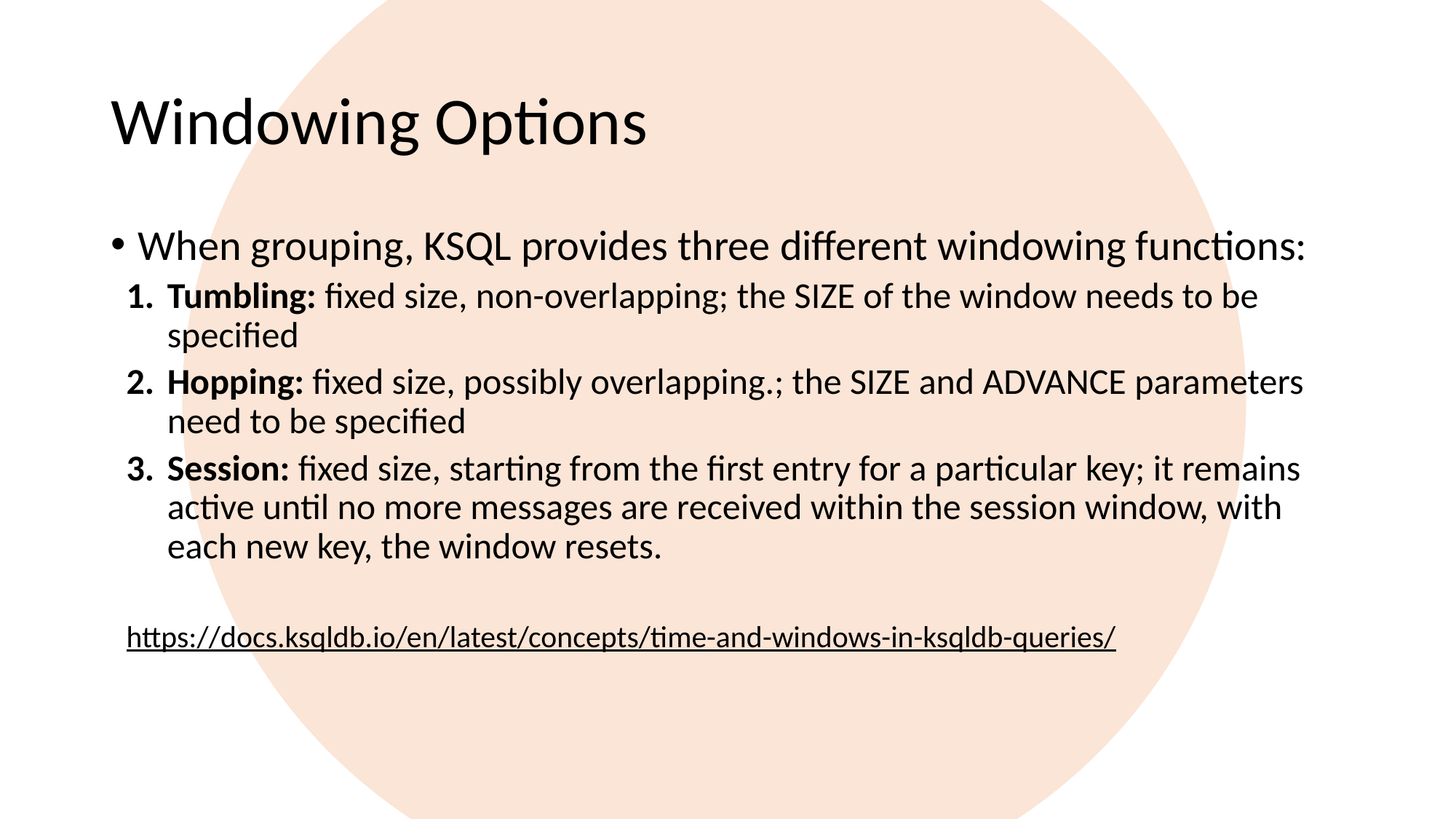

# Windowing Options
When grouping, KSQL provides three different windowing functions:
Tumbling: fixed size, non-overlapping; the SIZE of the window needs to be specified
Hopping: fixed size, possibly overlapping.; the SIZE and ADVANCE parameters need to be specified
Session: fixed size, starting from the first entry for a particular key; it remains active until no more messages are received within the session window, with each new key, the window resets.

https://docs.ksqldb.io/en/latest/concepts/time-and-windows-in-ksqldb-queries/